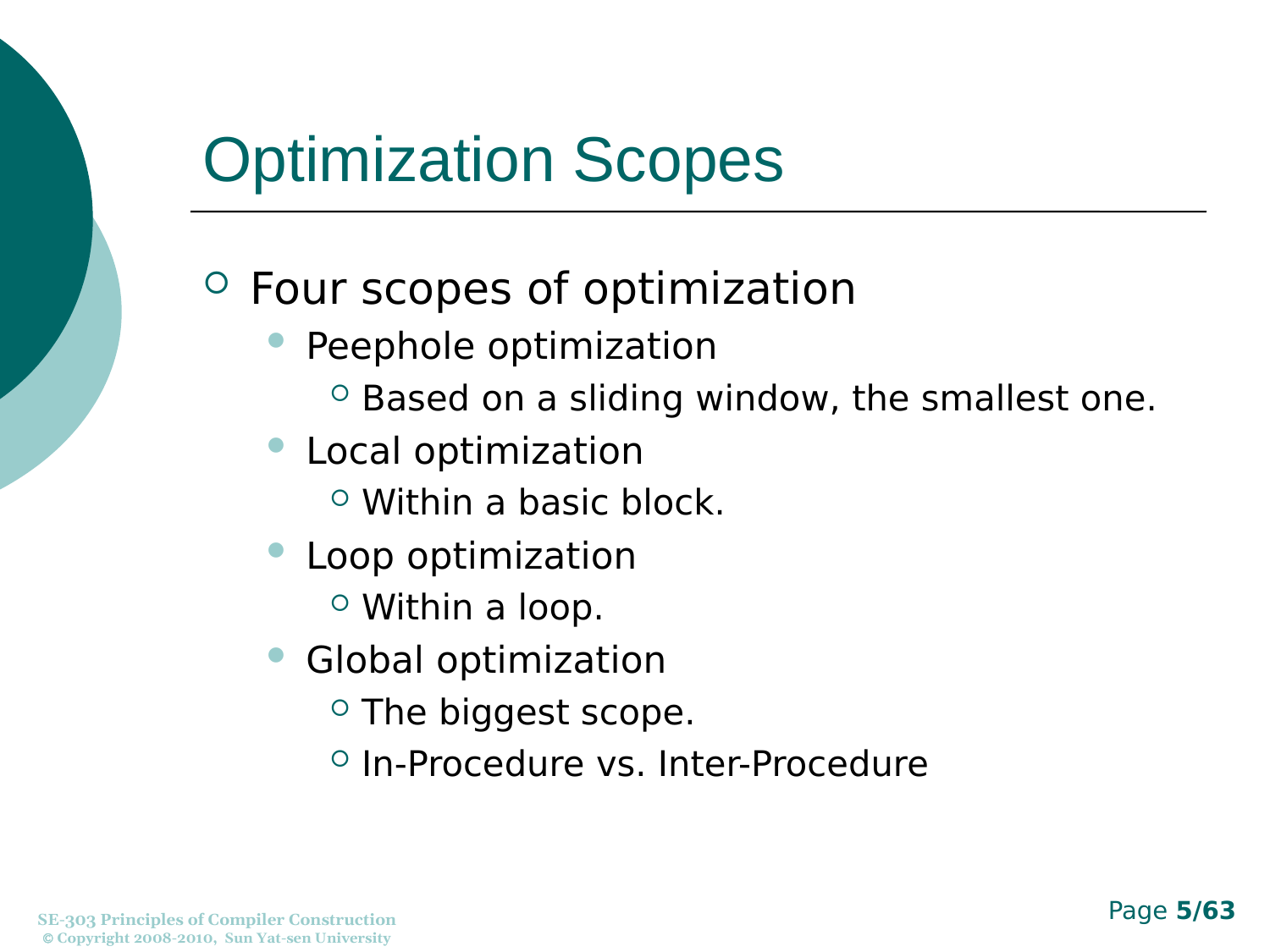

# Optimization Scopes
Four scopes of optimization
Peephole optimization
Based on a sliding window, the smallest one.
Local optimization
Within a basic block.
Loop optimization
Within a loop.
Global optimization
The biggest scope.
In-Procedure vs. Inter-Procedure
SE-303 Principles of Compiler Construction
© Copyright 2008-2010,  Sun Yat-sen University